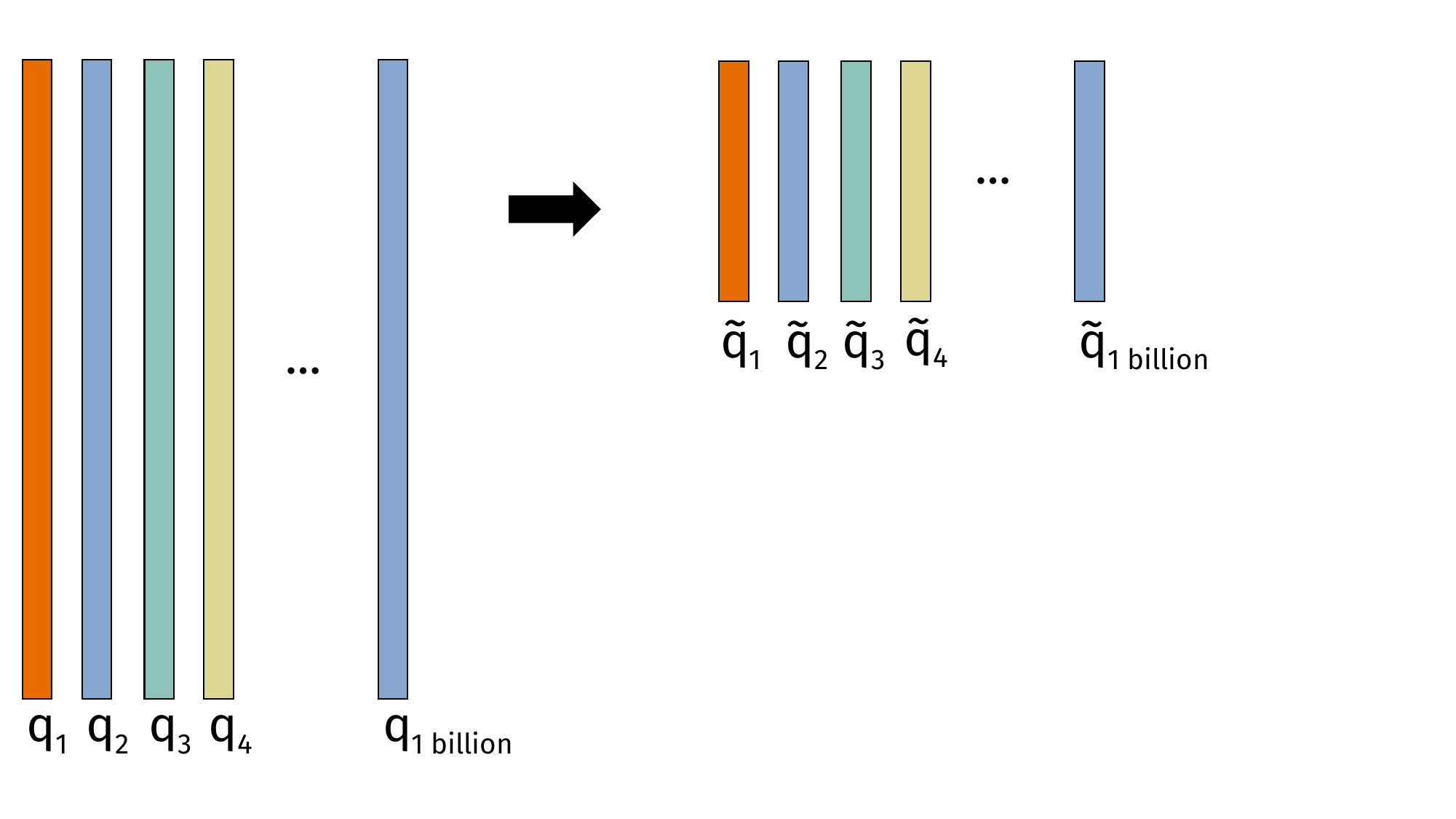

…

~
~
~
~
~
q4
q1
q2
q3
q1 billion
…

q1
q2
q3
q4
q1 billion